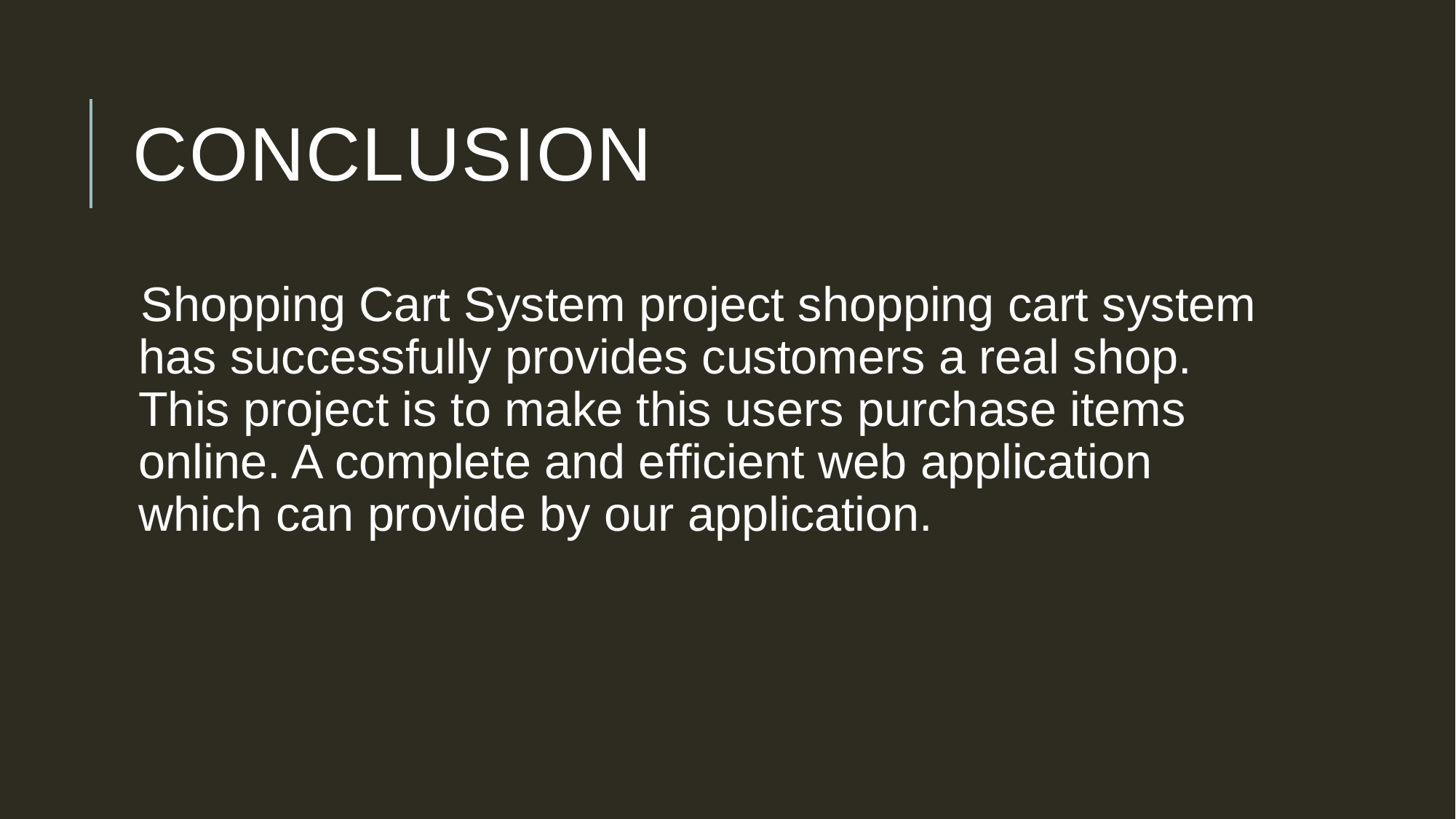

# CONCLUSION
Shopping Cart System project shopping cart system has successfully provides customers a real shop. This project is to make this users purchase items online. A complete and efficient web application which can provide by our application.